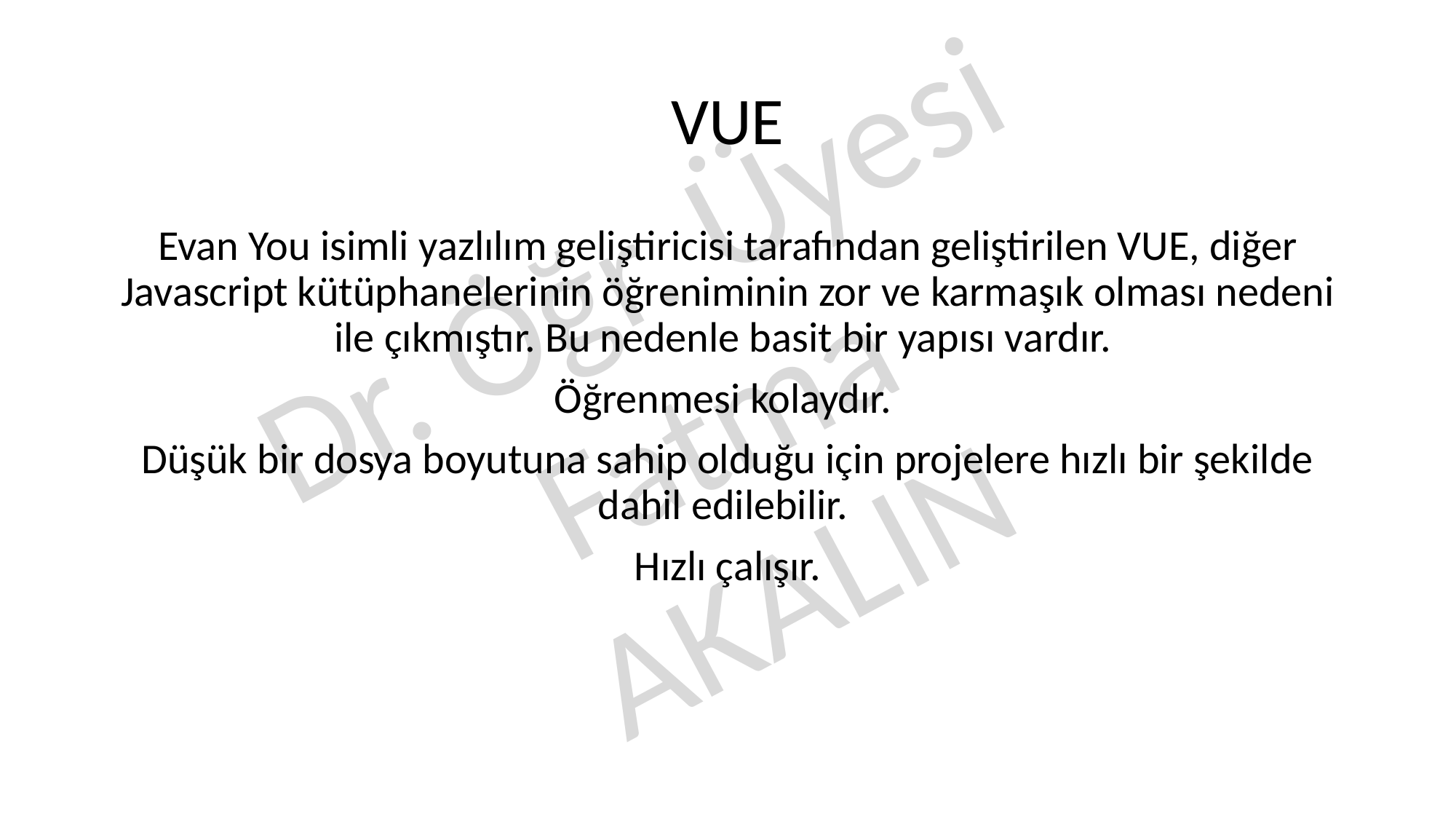

# VUE
Evan You isimli yazlılım geliştiricisi tarafından geliştirilen VUE, diğer Javascript kütüphanelerinin öğreniminin zor ve karmaşık olması nedeni ile çıkmıştır. Bu nedenle basit bir yapısı vardır.
Öğrenmesi kolaydır.
Düşük bir dosya boyutuna sahip olduğu için projelere hızlı bir şekilde dahil edilebilir.
Hızlı çalışır.